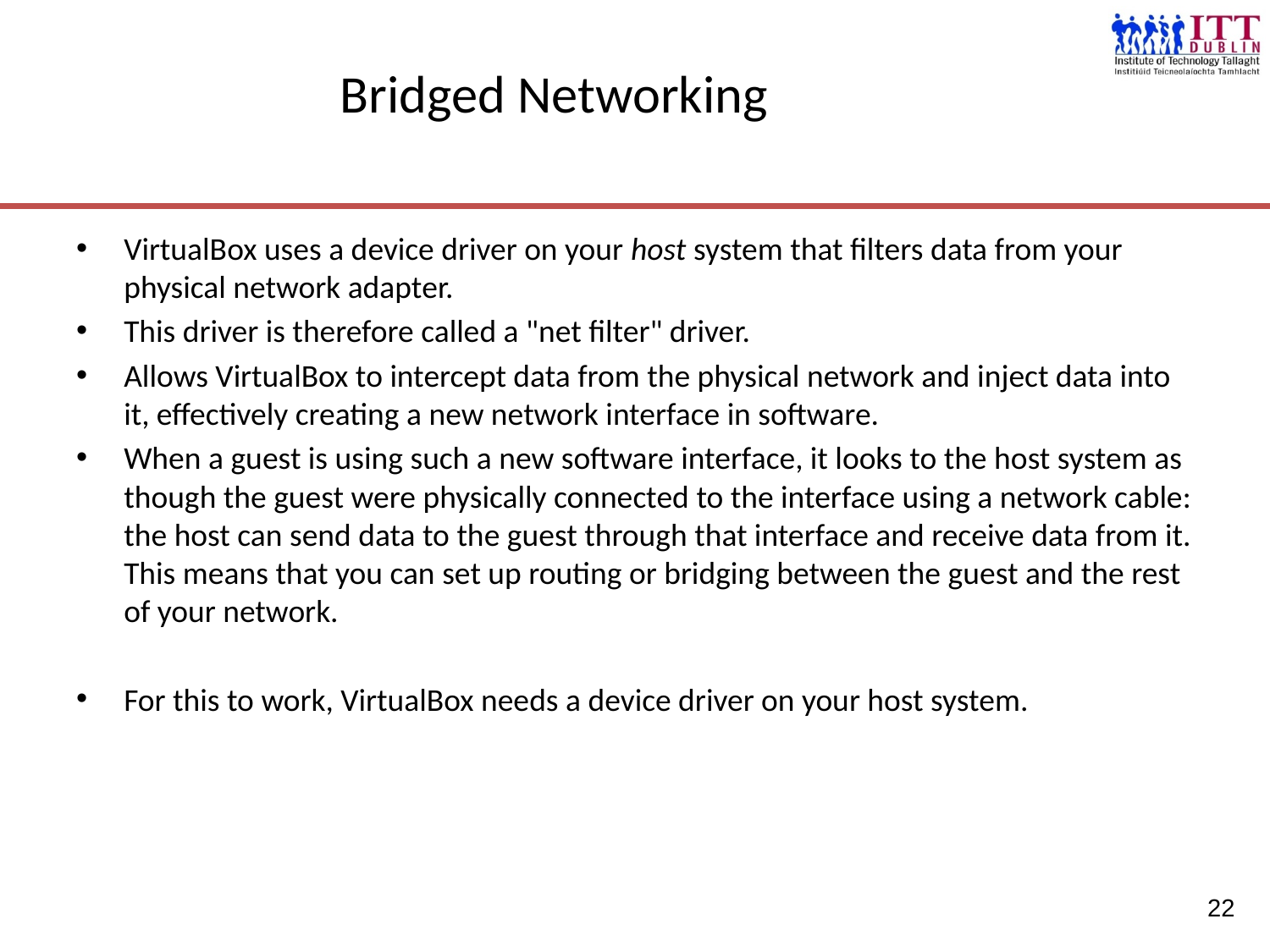

# Bridged Networking
VirtualBox uses a device driver on your host system that filters data from your physical network adapter.
This driver is therefore called a "net filter" driver.
Allows VirtualBox to intercept data from the physical network and inject data into it, effectively creating a new network interface in software.
When a guest is using such a new software interface, it looks to the host system as though the guest were physically connected to the interface using a network cable: the host can send data to the guest through that interface and receive data from it. This means that you can set up routing or bridging between the guest and the rest of your network.

For this to work, VirtualBox needs a device driver on your host system.

22